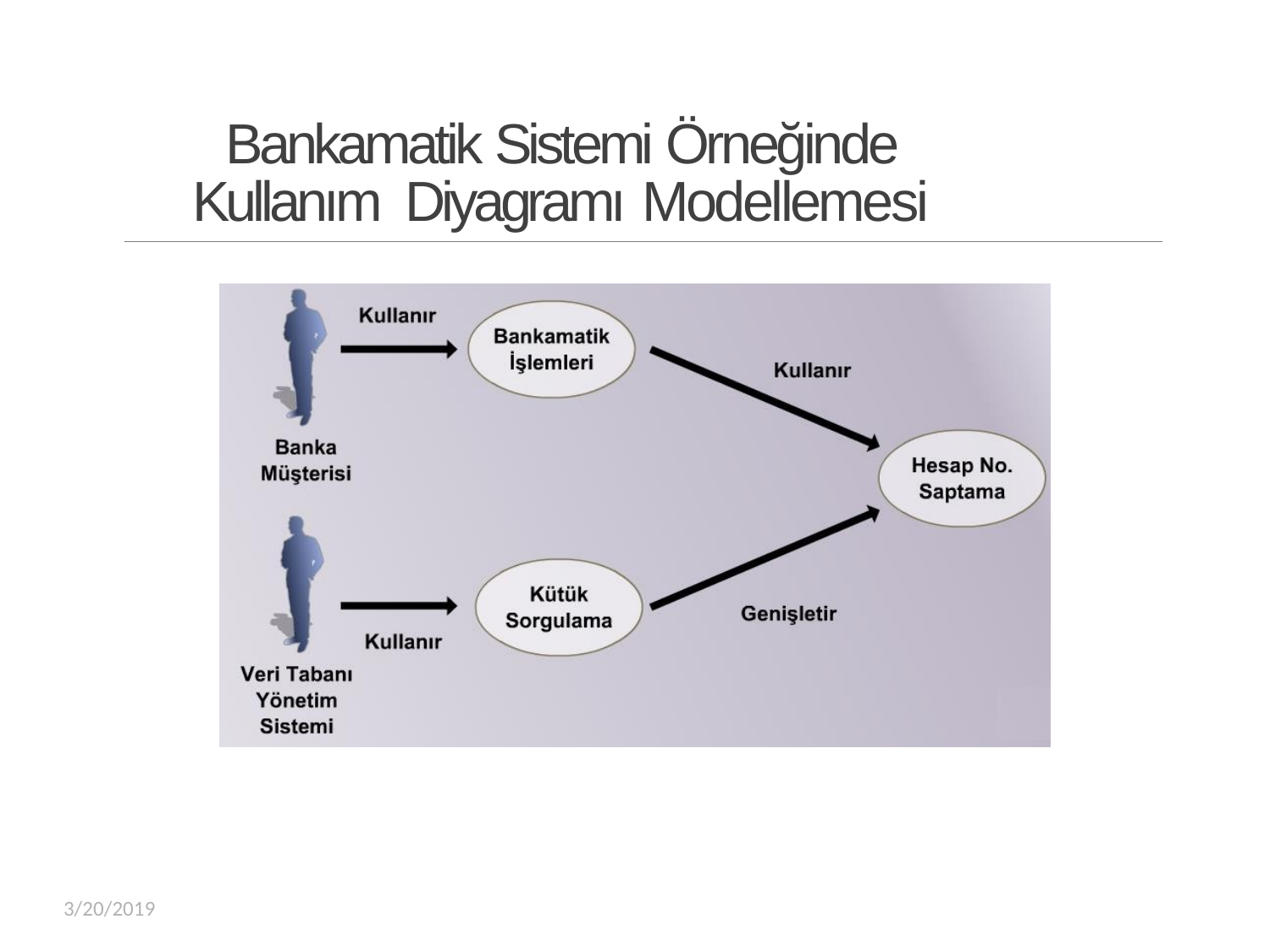

# Bankamatik Sistemi Örneğinde Kullanım  Diyagramı Modellemesi

3/20/2019
21